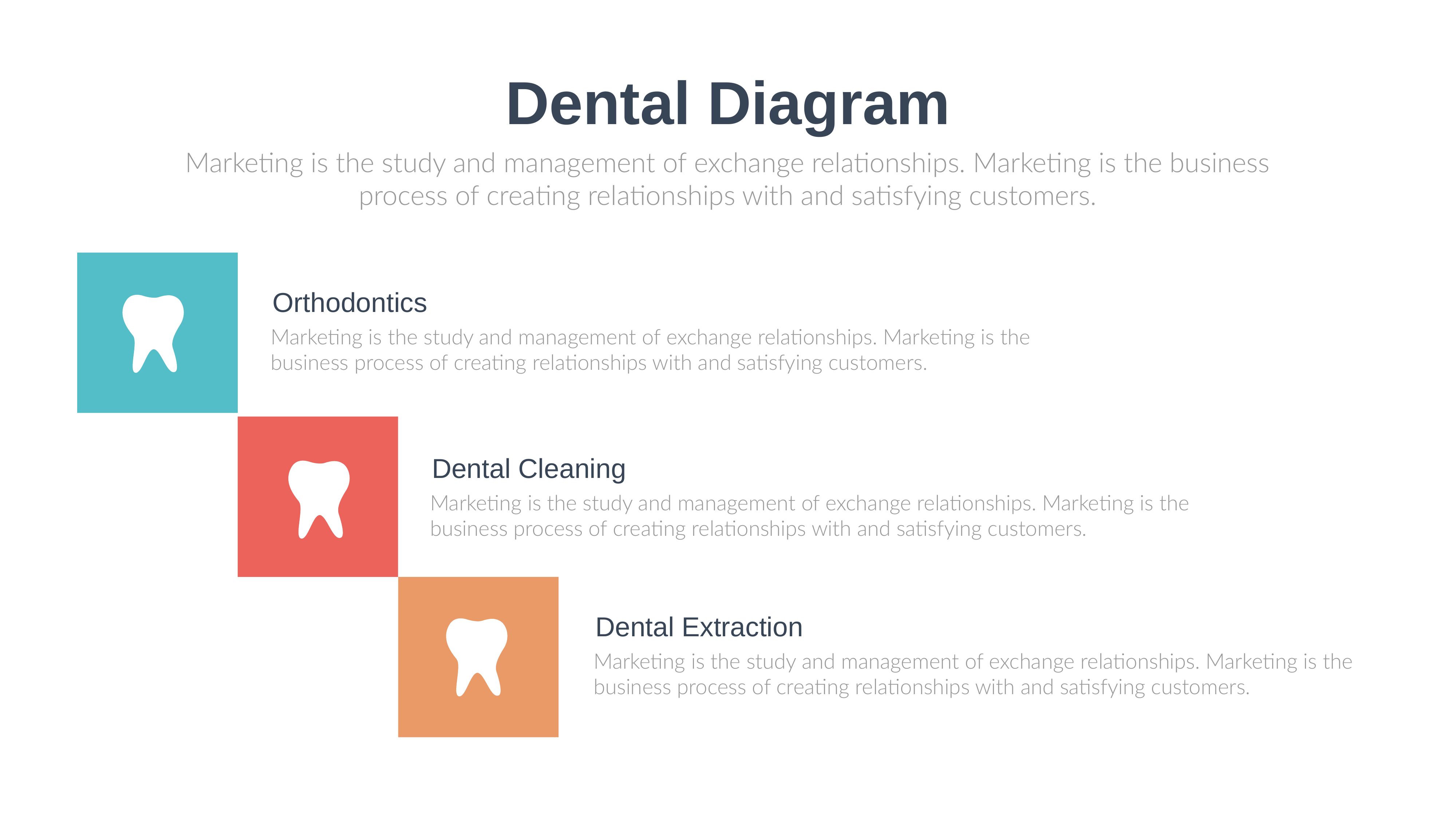

Dental Diagram
Marketing is the study and management of exchange relationships. Marketing is the business process of creating relationships with and satisfying customers.

Orthodontics

Marketing is the study and management of exchange relationships. Marketing is the business process of creating relationships with and satisfying customers.
Dental Cleaning

Marketing is the study and management of exchange relationships. Marketing is the business process of creating relationships with and satisfying customers.
Dental Extraction

Marketing is the study and management of exchange relationships. Marketing is the business process of creating relationships with and satisfying customers.